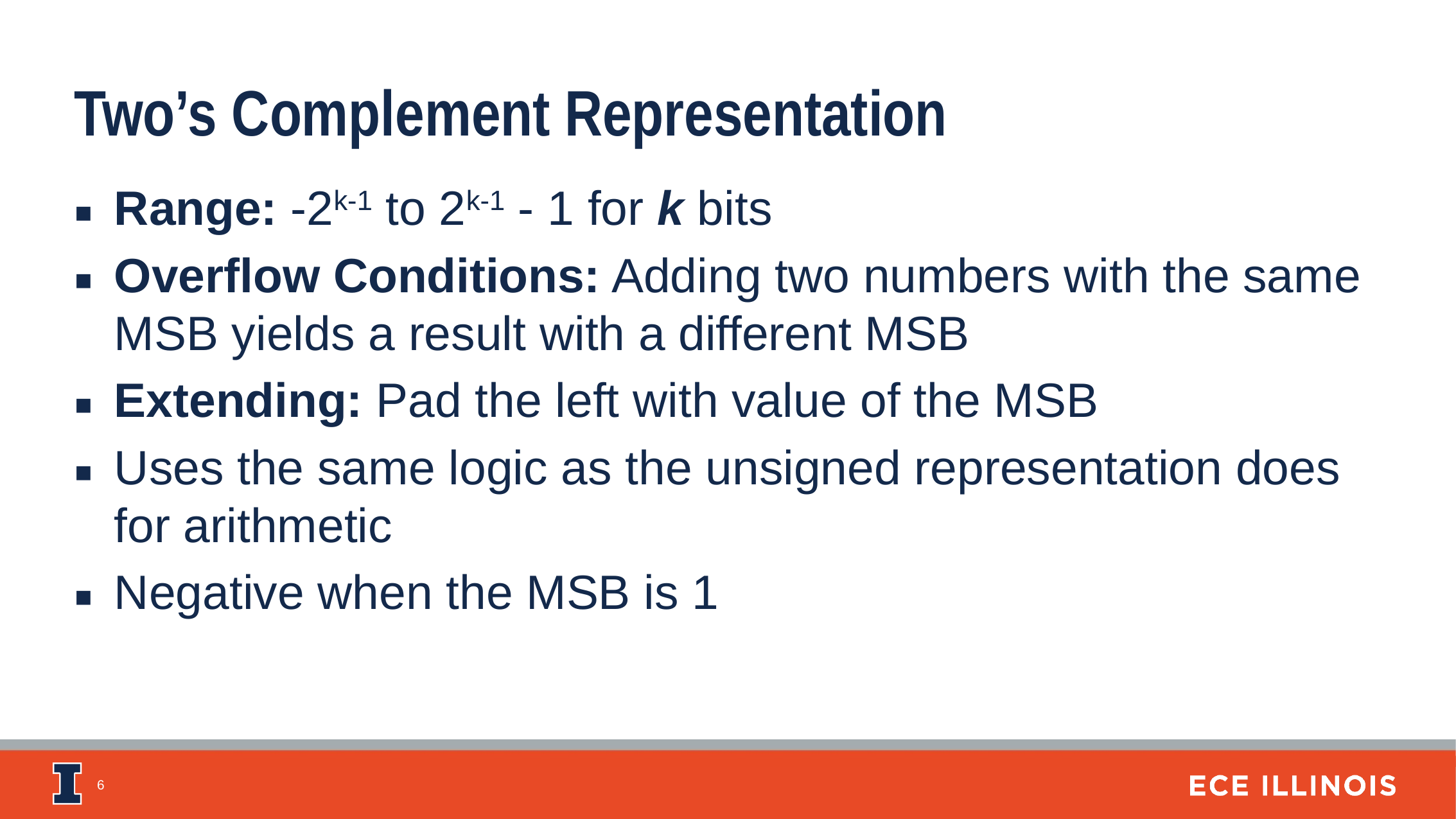

Two’s Complement Representation
Range: -2k-1 to 2k-1 - 1 for k bits
Overflow Conditions: Adding two numbers with the same MSB yields a result with a different MSB
Extending: Pad the left with value of the MSB
Uses the same logic as the unsigned representation does for arithmetic
Negative when the MSB is 1
6